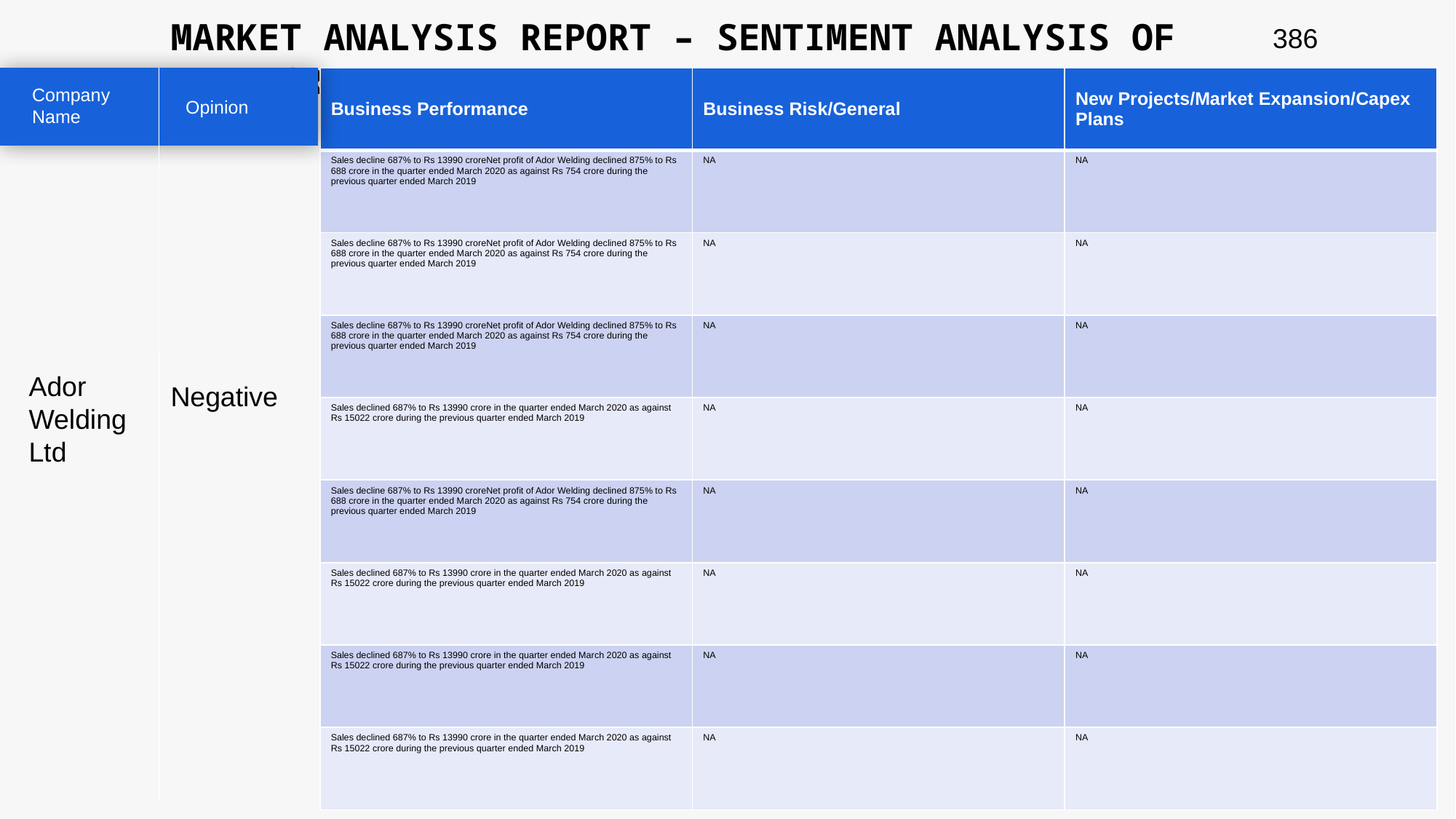

MARKET ANALYSIS REPORT – SENTIMENT ANALYSIS OF PEER GROUP
386

| Business Performance | Business Risk/General | New Projects/Market Expansion/Capex Plans |
| --- | --- | --- |
| Sales decline 687% to Rs 13990 croreNet profit of Ador Welding declined 875% to Rs 688 crore in the quarter ended March 2020 as against Rs 754 crore during the previous quarter ended March 2019 | NA | NA |
| Sales decline 687% to Rs 13990 croreNet profit of Ador Welding declined 875% to Rs 688 crore in the quarter ended March 2020 as against Rs 754 crore during the previous quarter ended March 2019 | NA | NA |
| Sales decline 687% to Rs 13990 croreNet profit of Ador Welding declined 875% to Rs 688 crore in the quarter ended March 2020 as against Rs 754 crore during the previous quarter ended March 2019 | NA | NA |
| Sales declined 687% to Rs 13990 crore in the quarter ended March 2020 as against Rs 15022 crore during the previous quarter ended March 2019 | NA | NA |
| Sales decline 687% to Rs 13990 croreNet profit of Ador Welding declined 875% to Rs 688 crore in the quarter ended March 2020 as against Rs 754 crore during the previous quarter ended March 2019 | NA | NA |
| Sales declined 687% to Rs 13990 crore in the quarter ended March 2020 as against Rs 15022 crore during the previous quarter ended March 2019 | NA | NA |
| Sales declined 687% to Rs 13990 crore in the quarter ended March 2020 as against Rs 15022 crore during the previous quarter ended March 2019 | NA | NA |
| Sales declined 687% to Rs 13990 crore in the quarter ended March 2020 as against Rs 15022 crore during the previous quarter ended March 2019 | NA | NA |
Company Name
Opinion
Ador Welding Ltd
Negative